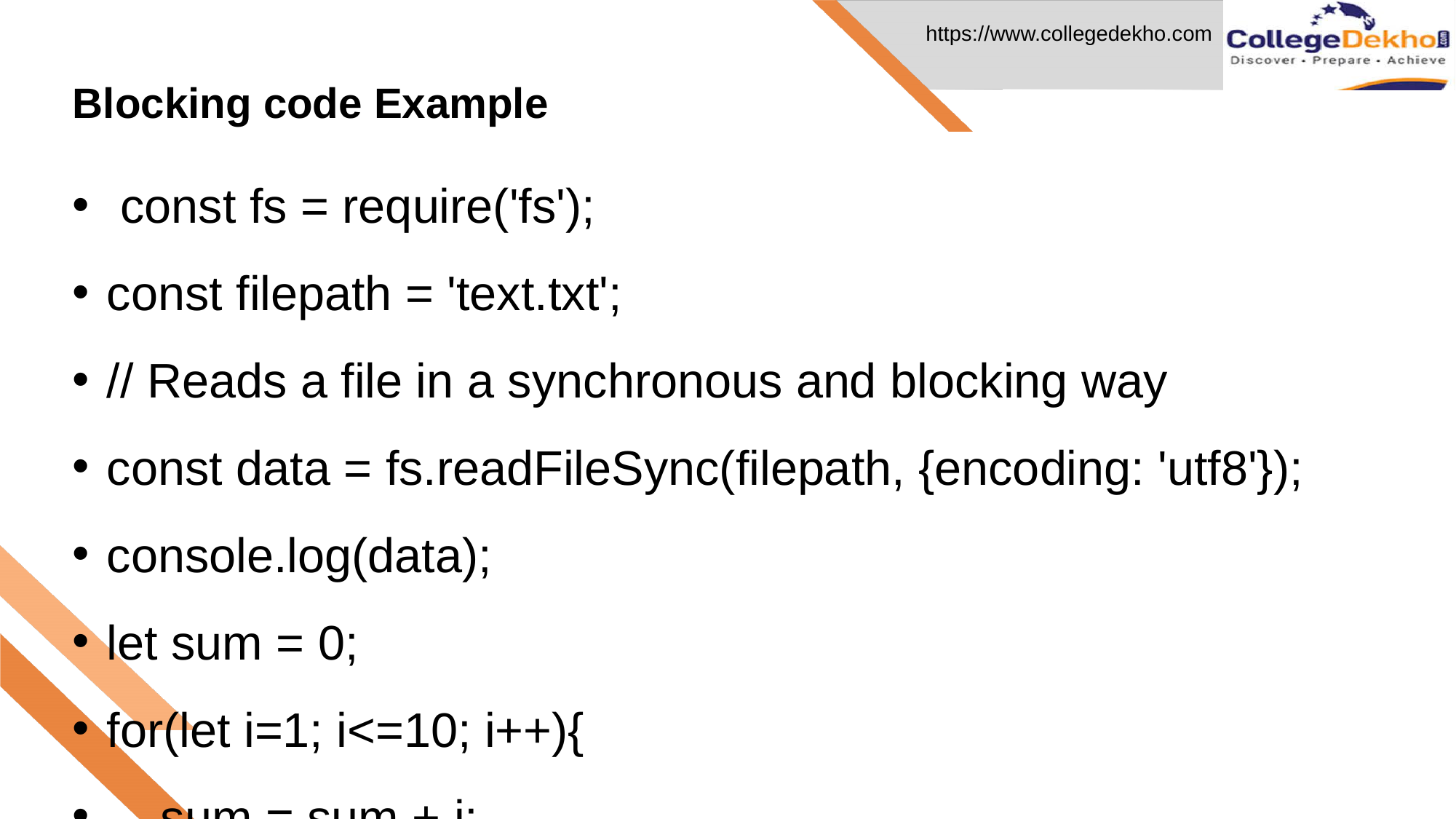

Blocking code Example
# const fs = require('fs');
const filepath = 'text.txt';
// Reads a file in a synchronous and blocking way
const data = fs.readFileSync(filepath, {encoding: 'utf8'});
console.log(data);
let sum = 0;
for(let i=1; i<=10; i++){
    sum = sum + i;
}
console.log('Sum: ', sum);
// Output of following code will be content from the file first then sum of number from 1 to 10